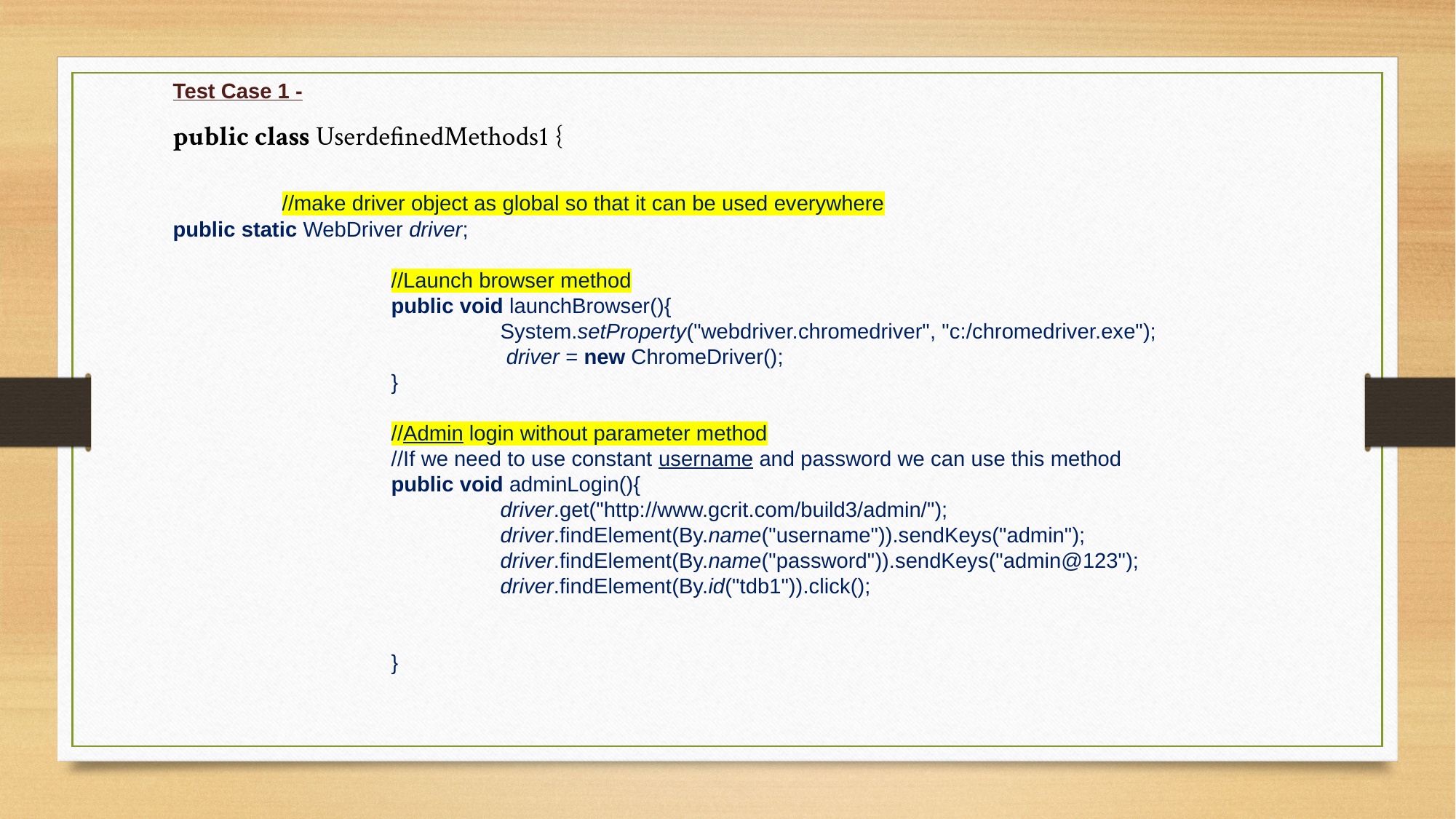

Test Case 1 -
public class UserdefinedMethods1 {

	//make driver object as global so that it can be used everywhere
public static WebDriver driver;

		//Launch browser method
		public void launchBrowser(){
			System.setProperty("webdriver.chromedriver", "c:/chromedriver.exe");
			 driver = new ChromeDriver();
		}

		//Admin login without parameter method
		//If we need to use constant username and password we can use this method
		public void adminLogin(){
			driver.get("http://www.gcrit.com/build3/admin/");
			driver.findElement(By.name("username")).sendKeys("admin");
			driver.findElement(By.name("password")).sendKeys("admin@123");
			driver.findElement(By.id("tdb1")).click();

		}